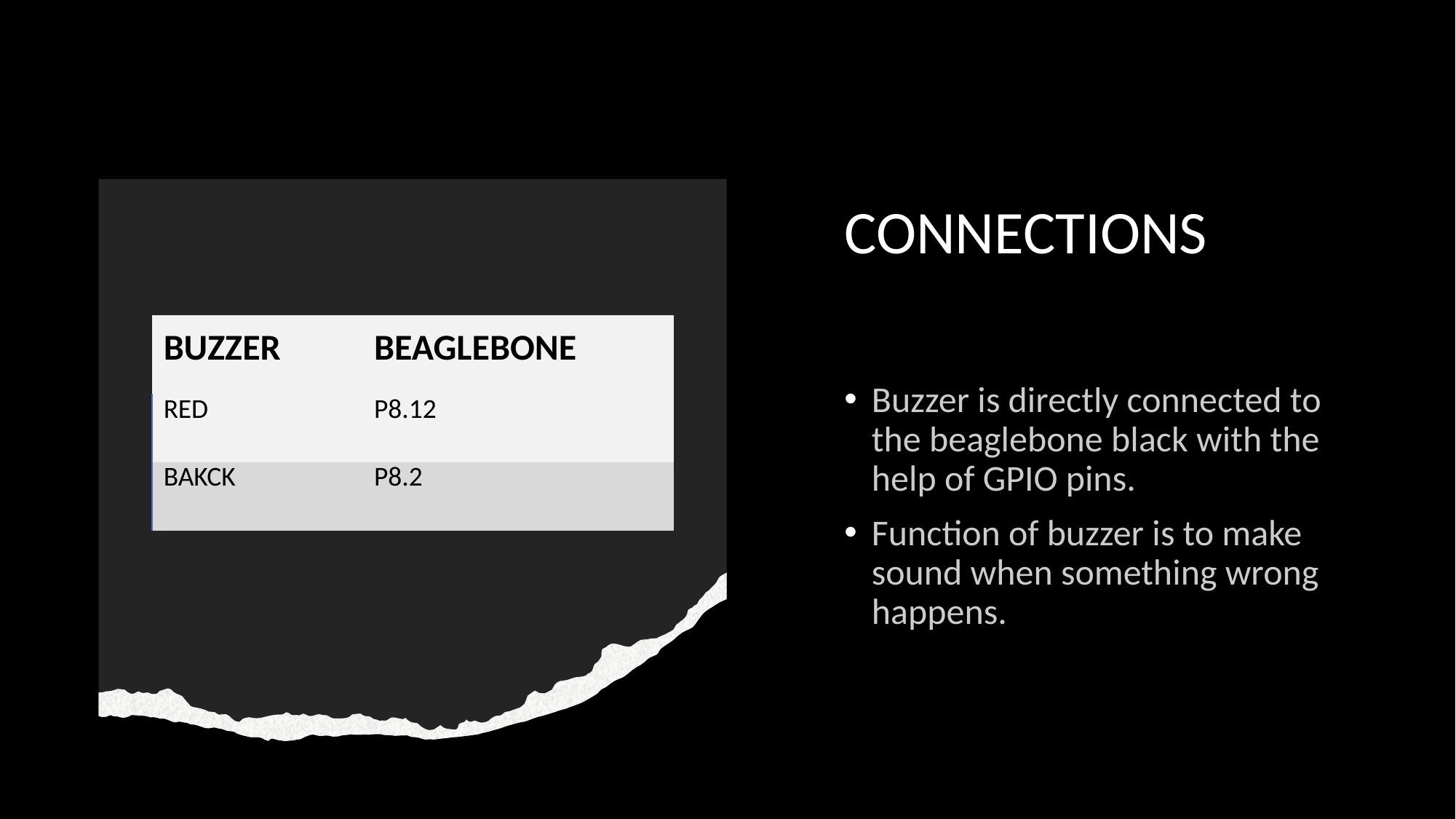

# CONNECTIONS
| BUZZER | BEAGLEBONE |
| --- | --- |
| RED | P8.12 |
| BAKCK | P8.2 |
Buzzer is directly connected to the beaglebone black with the help of GPIO pins.
Function of buzzer is to make sound when something wrong happens.